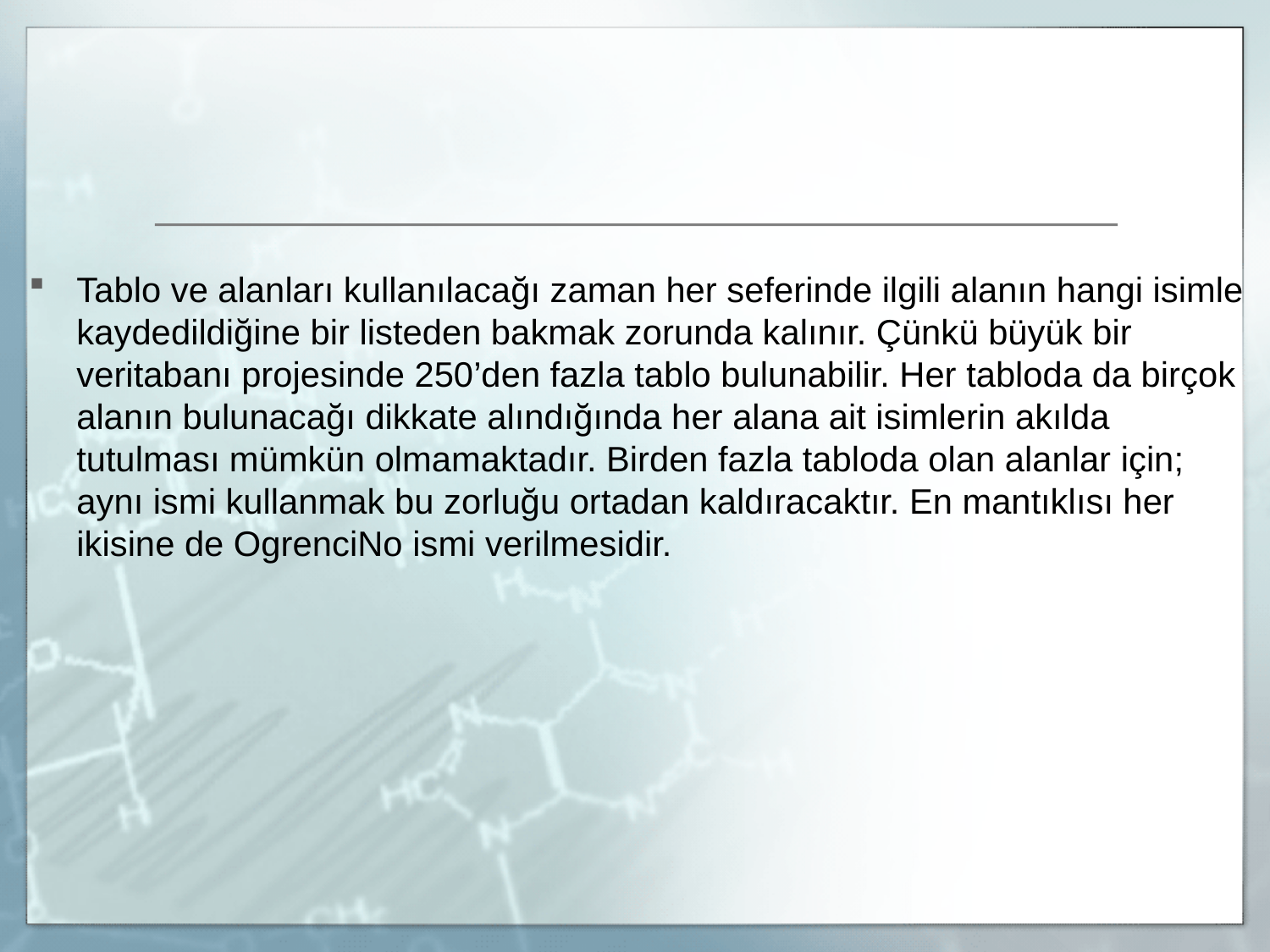

#
Tablo ve alanları kullanılacağı zaman her seferinde ilgili alanın hangi isimle kaydedildiğine bir listeden bakmak zorunda kalınır. Çünkü büyük bir veritabanı projesinde 250’den fazla tablo bulunabilir. Her tabloda da birçok alanın bulunacağı dikkate alındığında her alana ait isimlerin akılda tutulması mümkün olmamaktadır. Birden fazla tabloda olan alanlar için; aynı ismi kullanmak bu zorluğu ortadan kaldıracaktır. En mantıklısı her ikisine de OgrenciNo ismi verilmesidir.